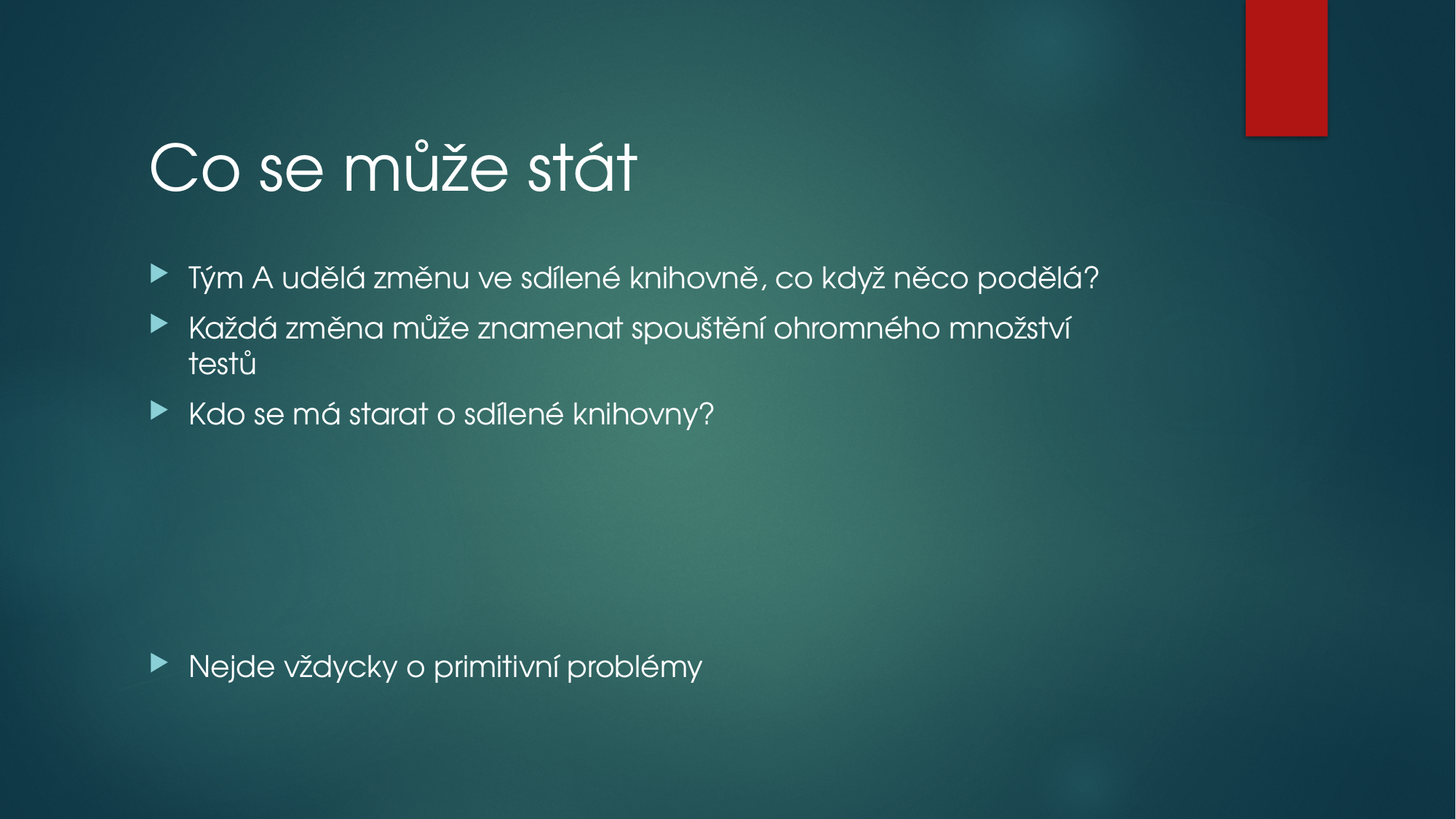

# Co se může stát
Tým A udělá změnu ve sdílené knihovně, co když něco podělá?
Každá změna může znamenat spouštění ohromného množství testů
Kdo se má starat o sdílené knihovny?

Nejde vždycky o primitivní problémy